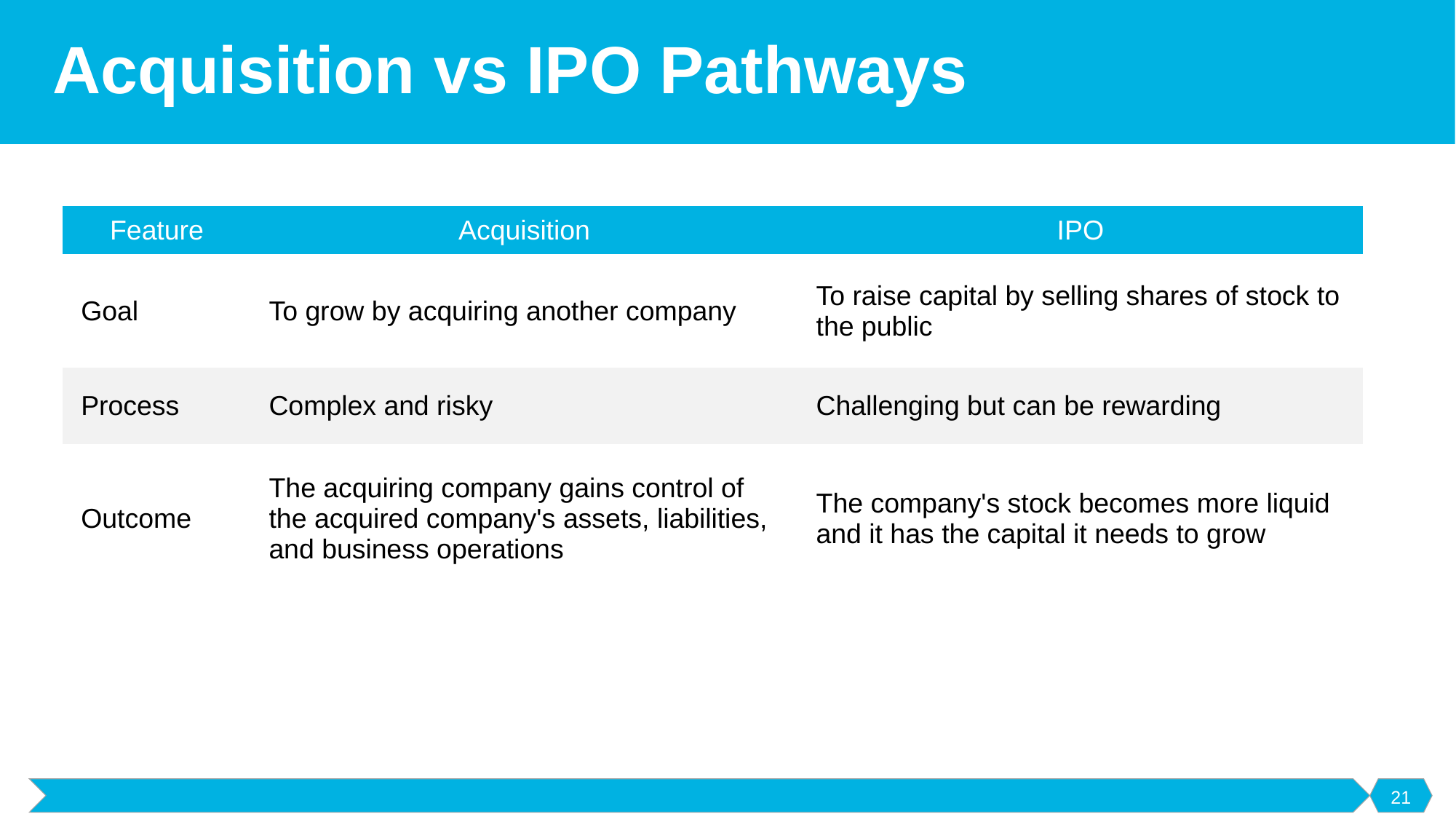

# Acquisition vs IPO Pathways
| Feature | Acquisition | IPO |
| --- | --- | --- |
| Goal | To grow by acquiring another company | To raise capital by selling shares of stock to the public |
| Process | Complex and risky | Challenging but can be rewarding |
| Outcome | The acquiring company gains control of the acquired company's assets, liabilities, and business operations | The company's stock becomes more liquid and it has the capital it needs to grow |
21